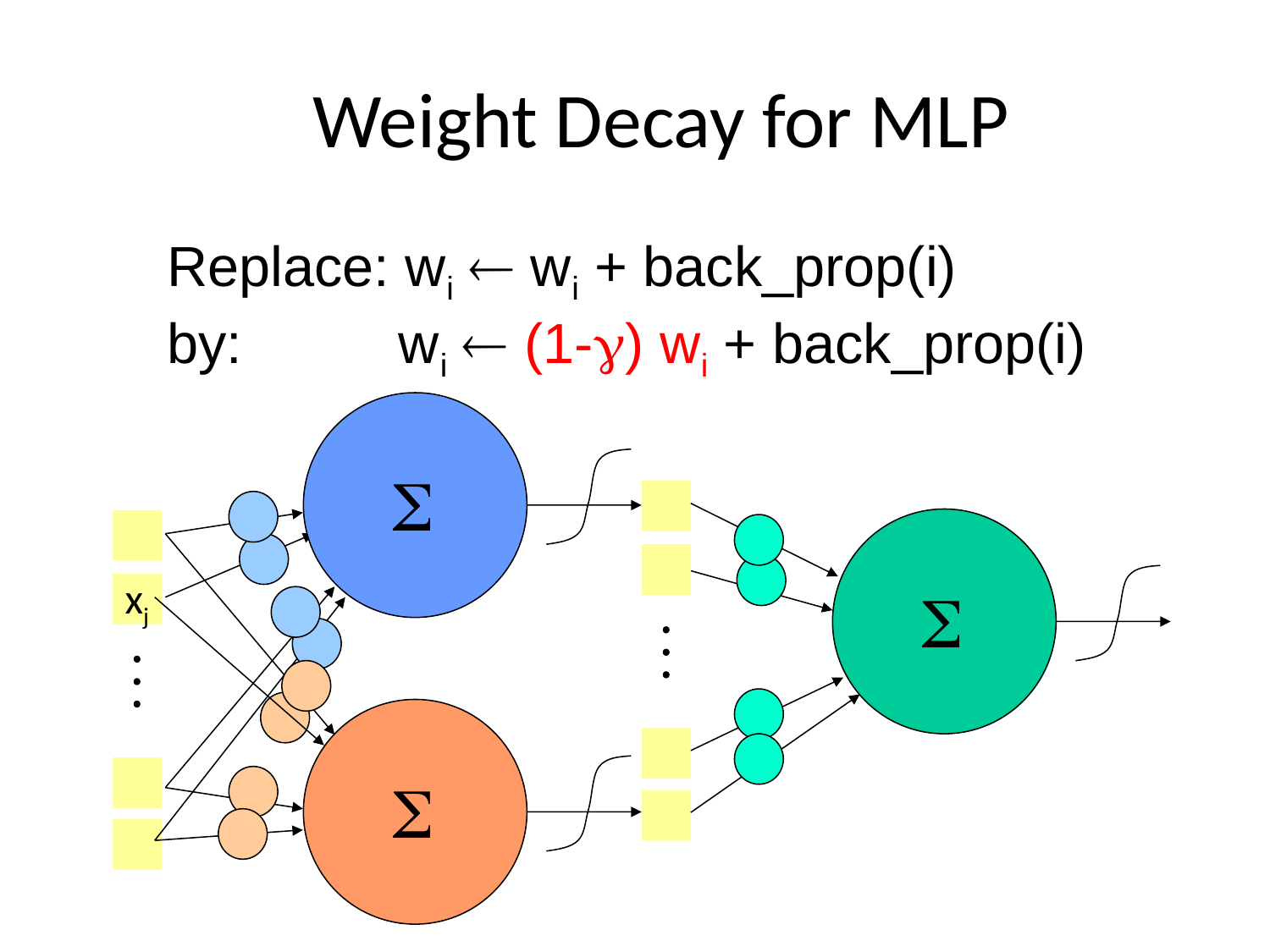

# Weight Decay for MLP
Replace: wi ← wi + back_prop(i)
by:          wi ← (1-γ) wi + back_prop(i)

Σ

xj

Σ

Σ